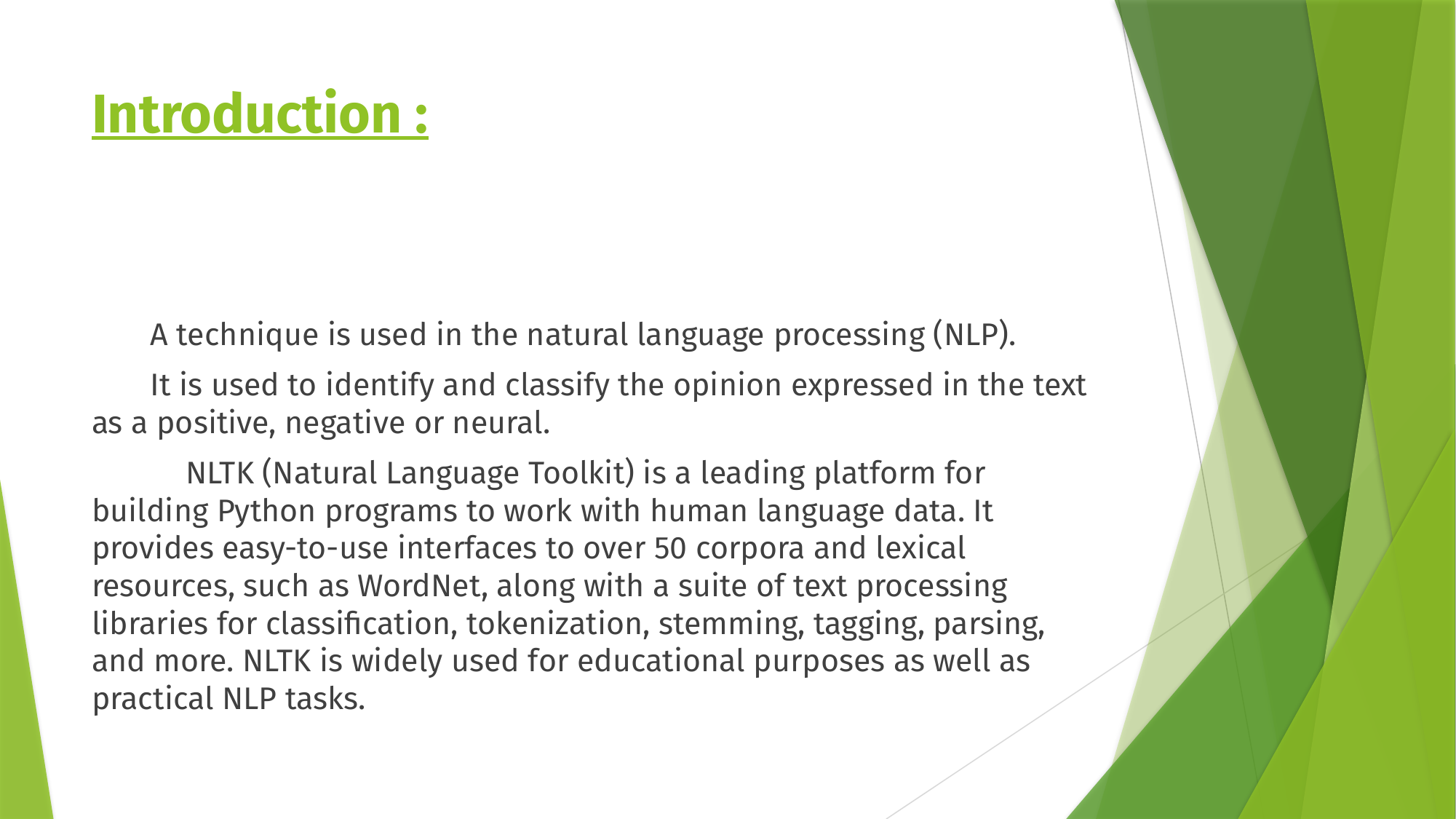

# Introduction :

       A technique is used in the natural language processing (NLP).
       It is used to identify and classify the opinion expressed in the text as a positive, negative or neural.
	NLTK (Natural Language Toolkit) is a leading platform for building Python programs to work with human language data. It provides easy-to-use interfaces to over 50 corpora and lexical resources, such as WordNet, along with a suite of text processing libraries for classification, tokenization, stemming, tagging, parsing, and more. NLTK is widely used for educational purposes as well as practical NLP tasks.